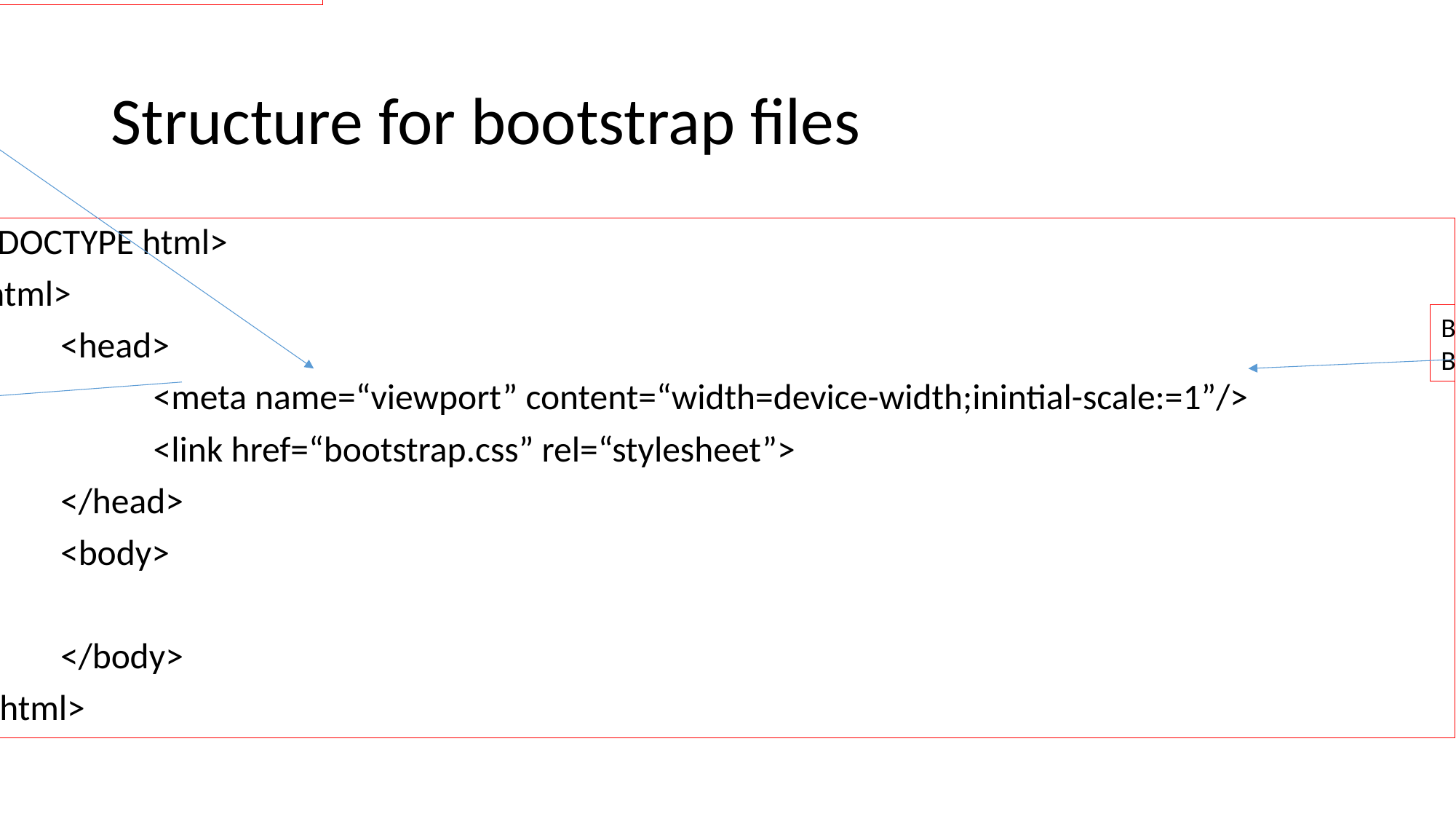

meta
# Structure for bootstrap files
<!DOCTYPE html>
<html>
	<head>
		<meta name=“viewport” content=“width=device-width;inintial-scale:=1”/>
		<link href=“bootstrap.css” rel=“stylesheet”>
	</head>
	<body>

	</body>
</html>
Bootstrap.css
Bootstrap.min.css
Mobiles screens